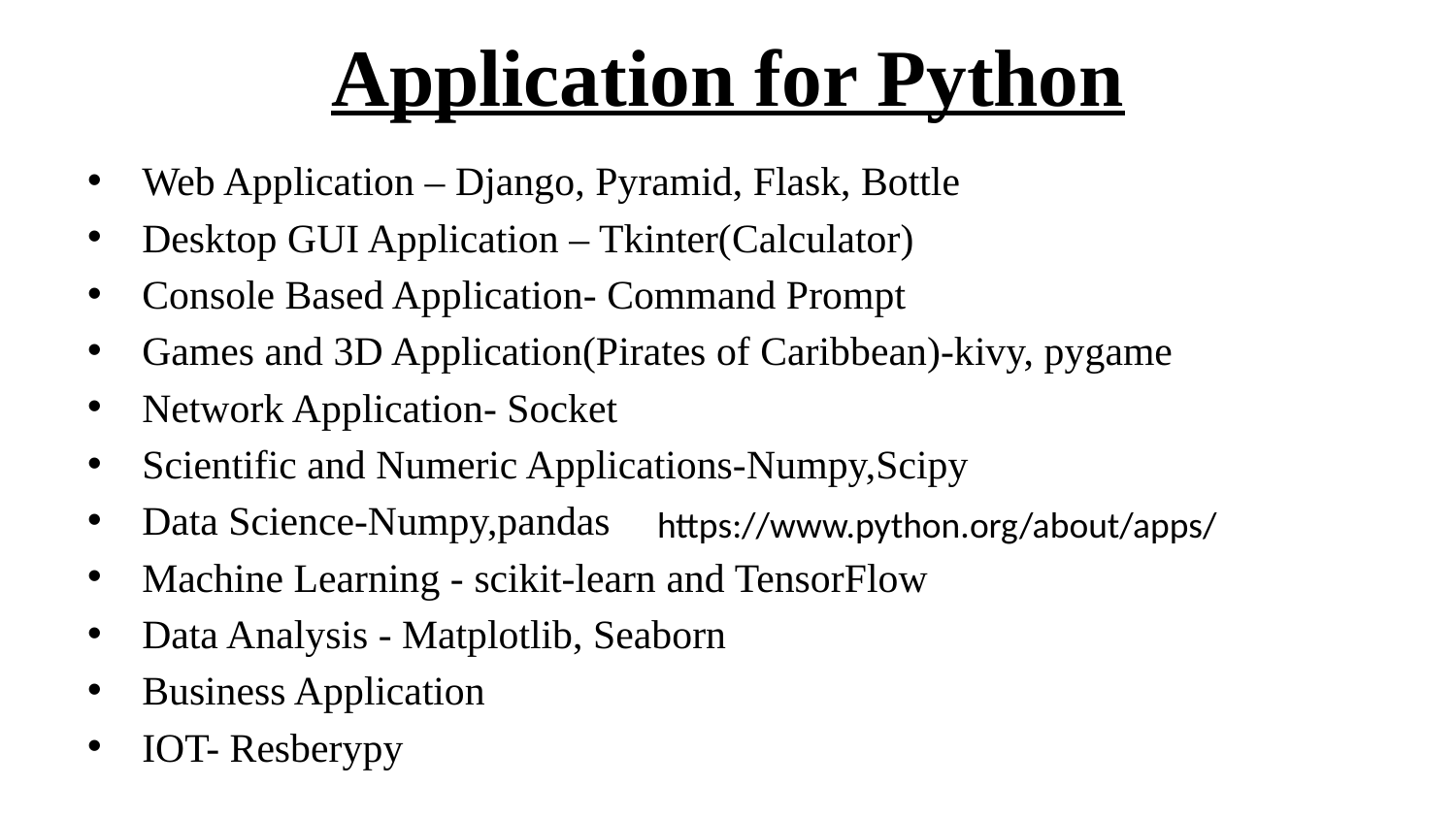

# Application for Python
Web Application – Django, Pyramid, Flask, Bottle
Desktop GUI Application – Tkinter(Calculator)
Console Based Application- Command Prompt
Games and 3D Application(Pirates of Caribbean)-kivy, pygame
Network Application- Socket
Scientific and Numeric Applications-Numpy,Scipy
Data Science-Numpy,pandas
Machine Learning - scikit-learn and TensorFlow
Data Analysis - Matplotlib, Seaborn
Business Application
IOT- Resberypy
https://www.python.org/about/apps/